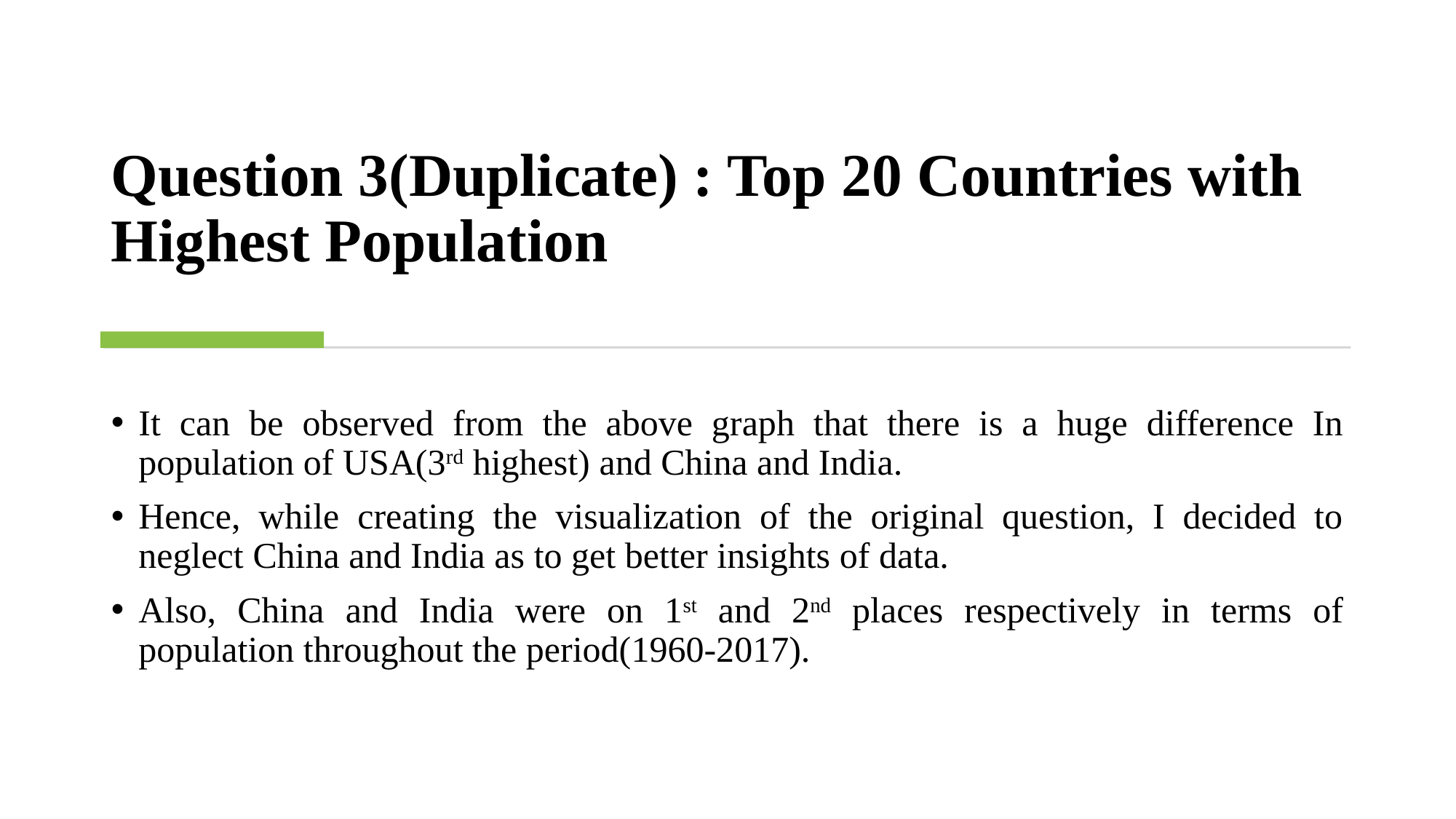

# Question 3(Duplicate) : Top 20 Countries with Highest Population

It can be observed from the above graph that there is a huge difference In population of USA(3rd highest) and China and India.
Hence, while creating the visualization of the original question, I decided to neglect China and India as to get better insights of data.
Also, China and India were on 1st and 2nd places respectively in terms of population throughout the period(1960-2017).